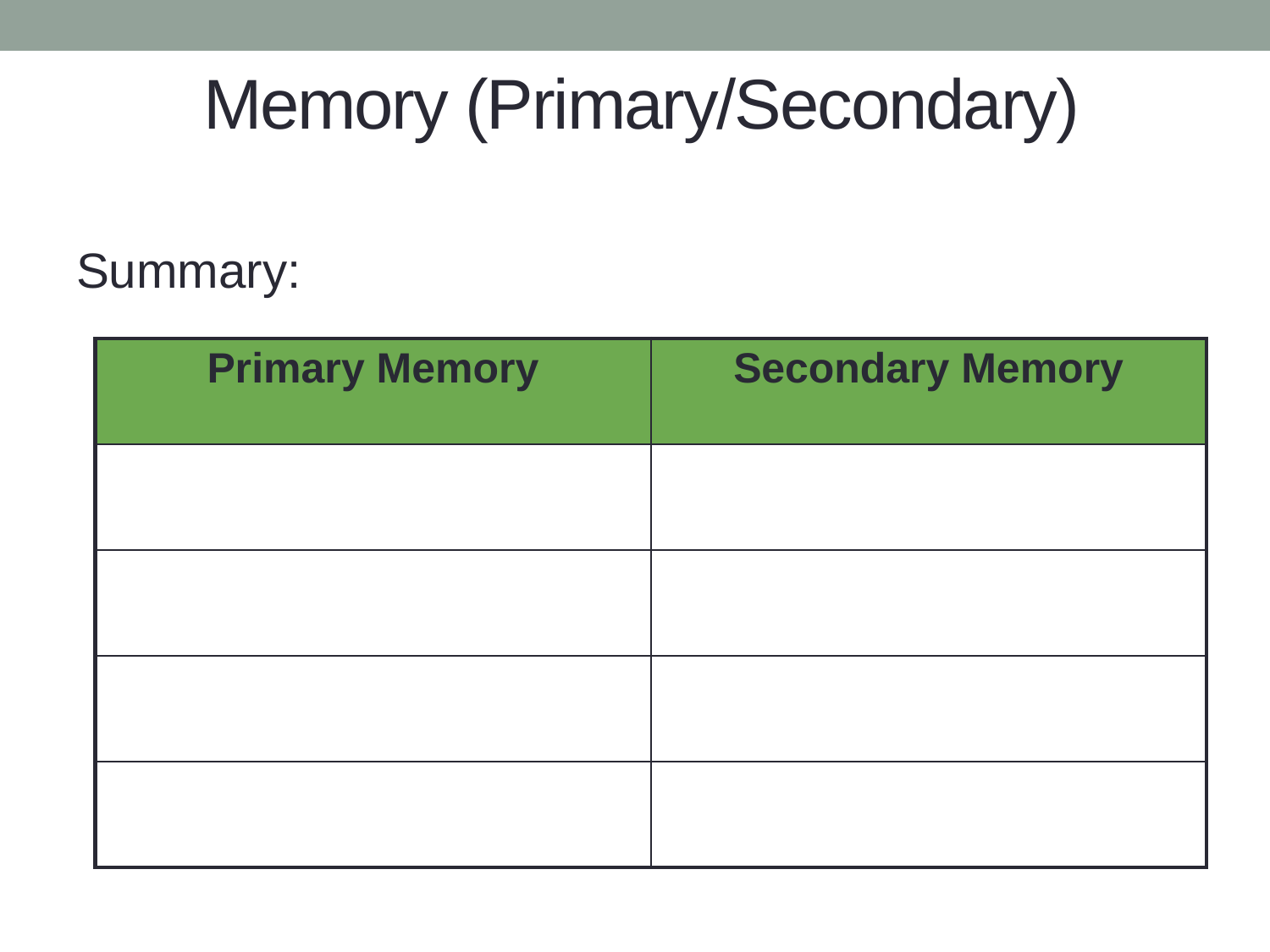

# Memory (Primary/Secondary)
Summary:

| Primary Memory | Secondary Memory |
| --- | --- |
|  |  |
|  |  |
|  |  |
|  |  |